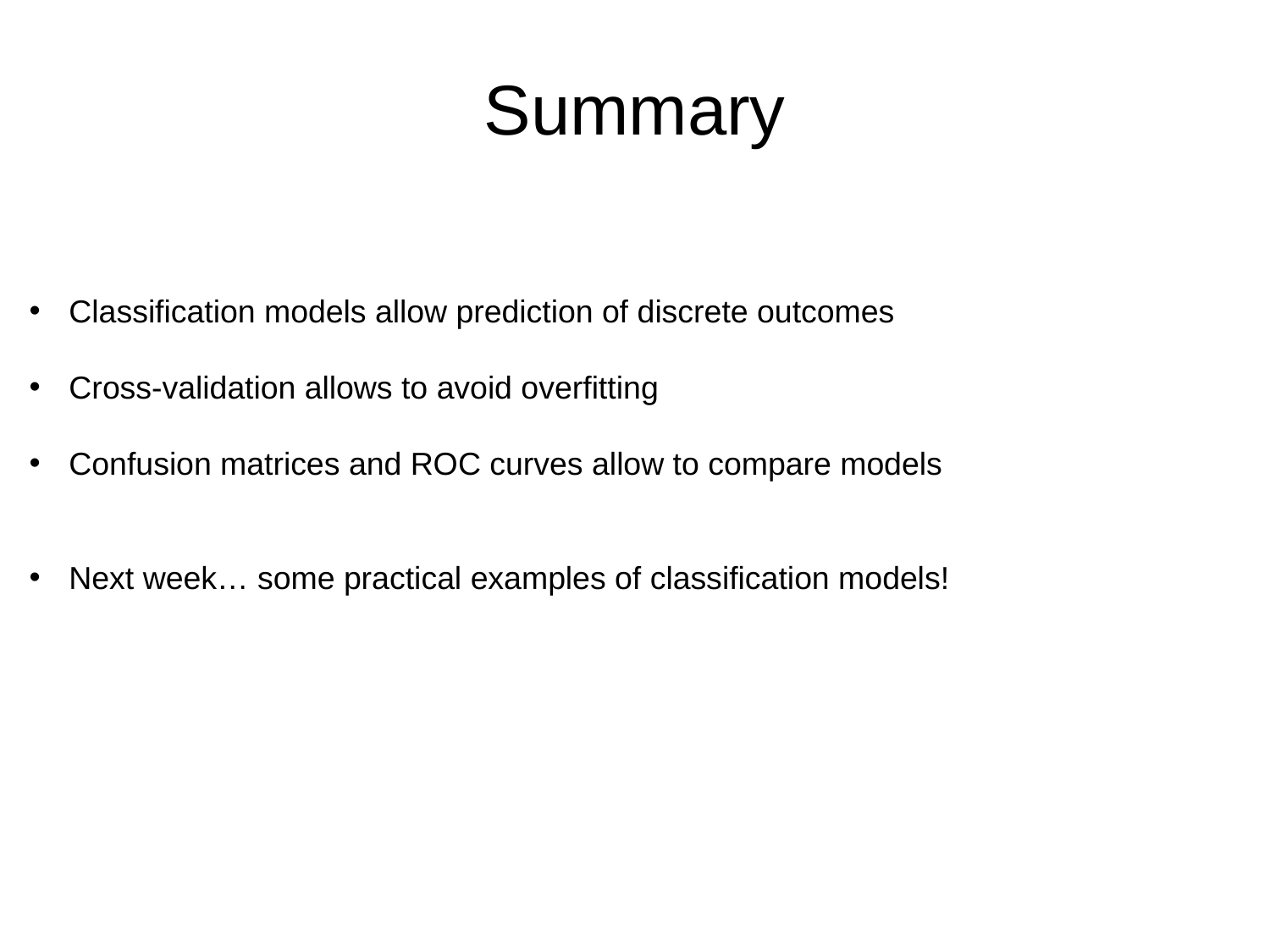

Summary
Classification models allow prediction of discrete outcomes

Cross-validation allows to avoid overfitting

Confusion matrices and ROC curves allow to compare models

Next week… some practical examples of classification models!